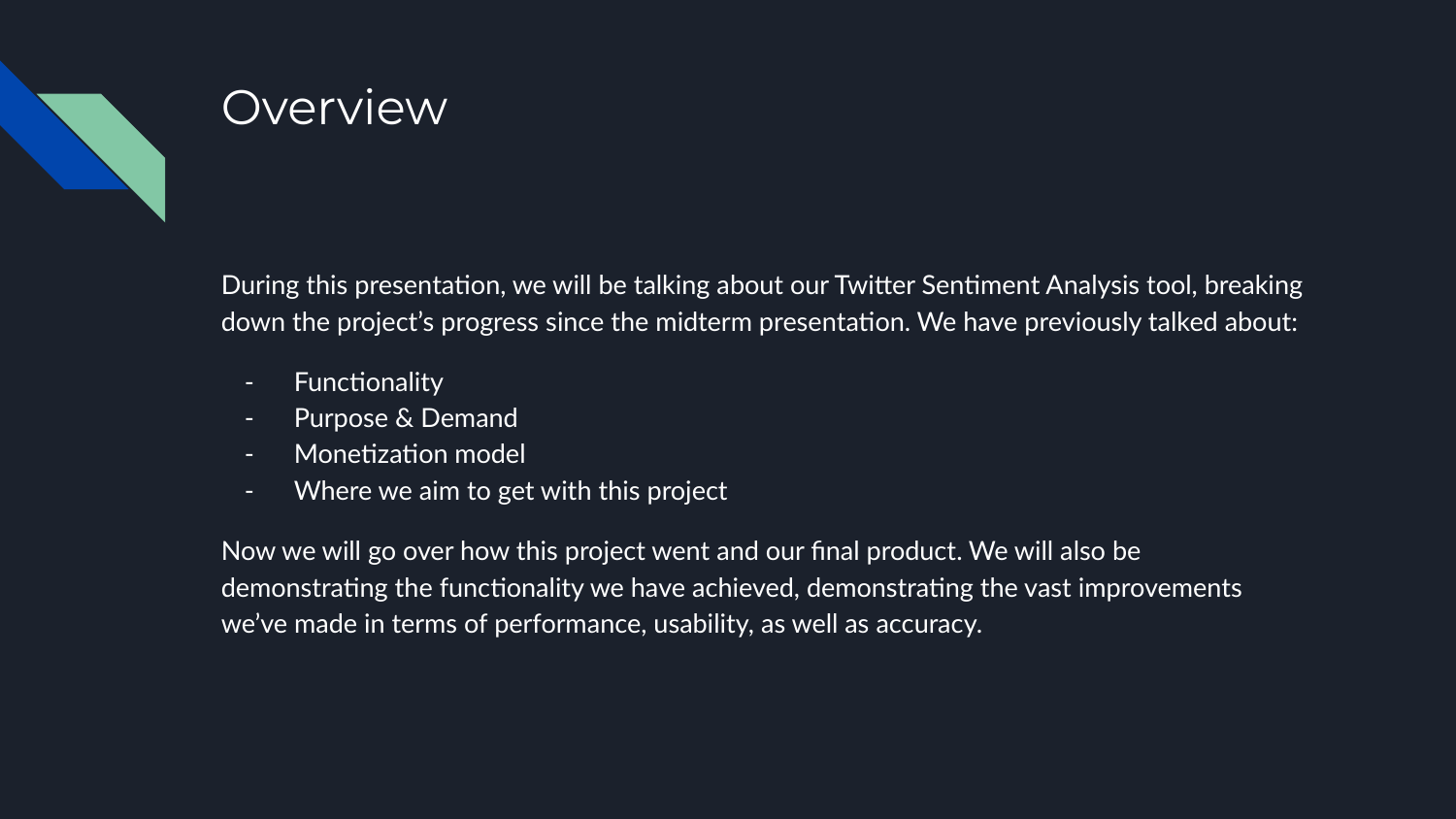

# Overview
During this presentation, we will be talking about our Twitter Sentiment Analysis tool, breaking down the project’s progress since the midterm presentation. We have previously talked about:
Functionality
Purpose & Demand
Monetization model
Where we aim to get with this project
Now we will go over how this project went and our final product. We will also be demonstrating the functionality we have achieved, demonstrating the vast improvements we’ve made in terms of performance, usability, as well as accuracy.